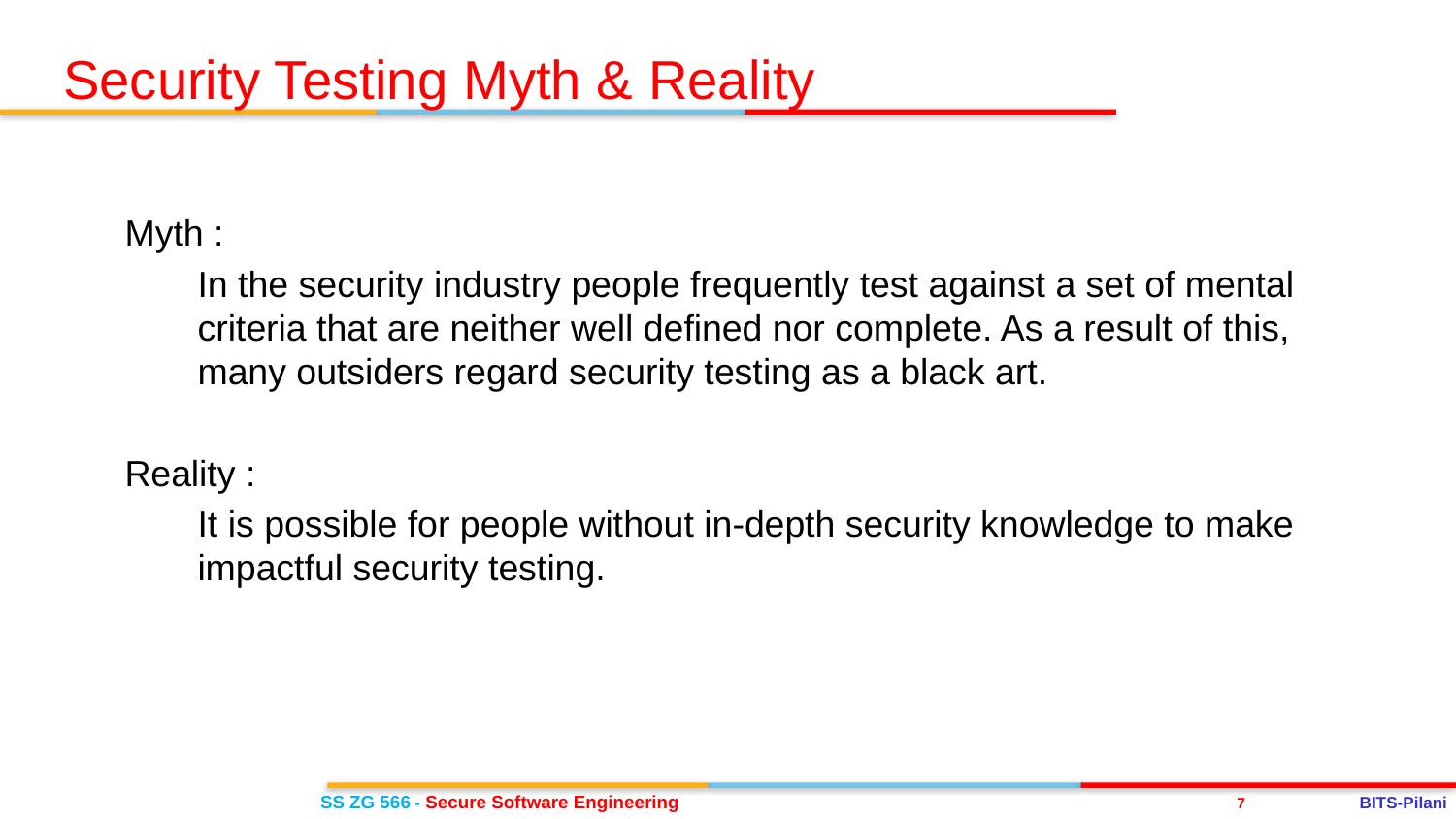

Security Testing Myth & Reality
Myth :
In the security industry people frequently test against a set of mental criteria that are neither well defined nor complete. As a result of this, many outsiders regard security testing as a black art.

Reality :
It is possible for people without in-depth security knowledge to make impactful security testing.